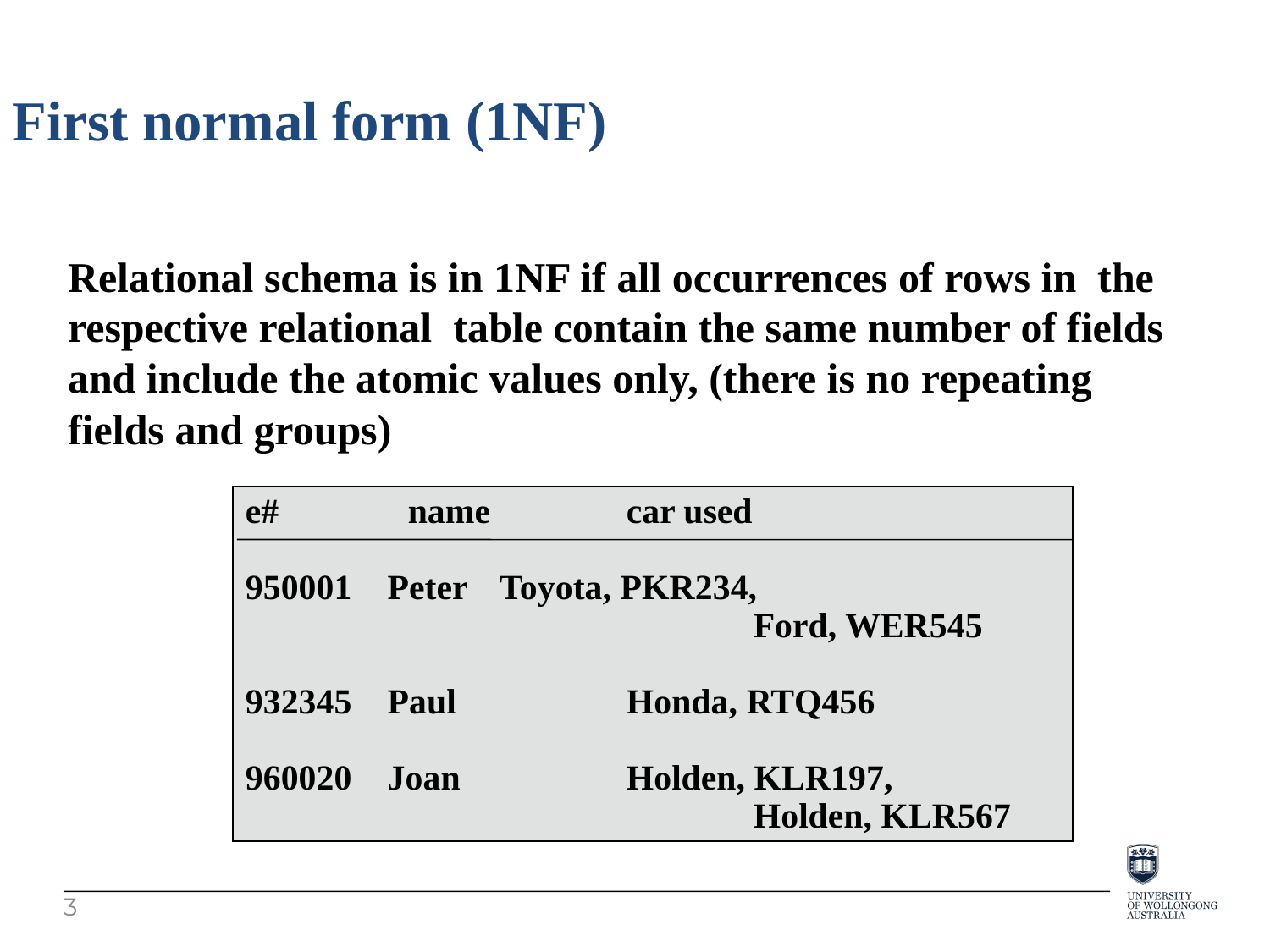

First normal form (1NF)
Relational schema is in 1NF if all occurrences of rows in  the respective relational  table contain the same number of fields and include the atomic values only, (there is no repeating fields and groups)
e#	    name		car used

950001    Peter	Toyota, PKR234,
				Ford, WER545

932345    Paul		Honda, RTQ456

960020    Joan		Holden, KLR197,
				Holden, KLR567

3